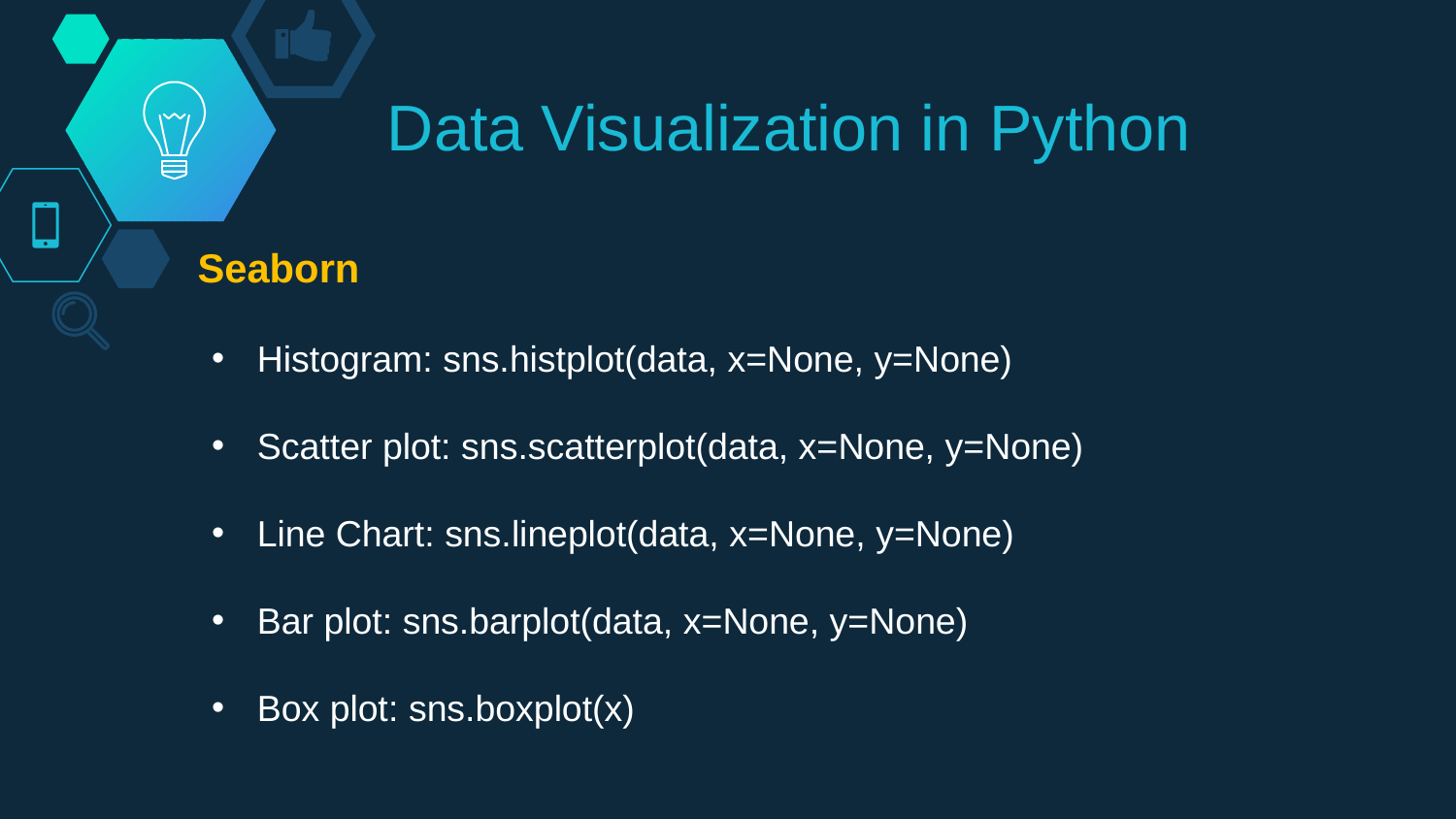

# Data Visualization in Python
Seaborn
Histogram: sns.histplot(data, x=None, y=None)

Scatter plot: sns.scatterplot(data, x=None, y=None)

Line Chart: sns.lineplot(data, x=None, y=None)

Bar plot: sns.barplot(data, x=None, y=None)

Box plot: sns.boxplot(x)